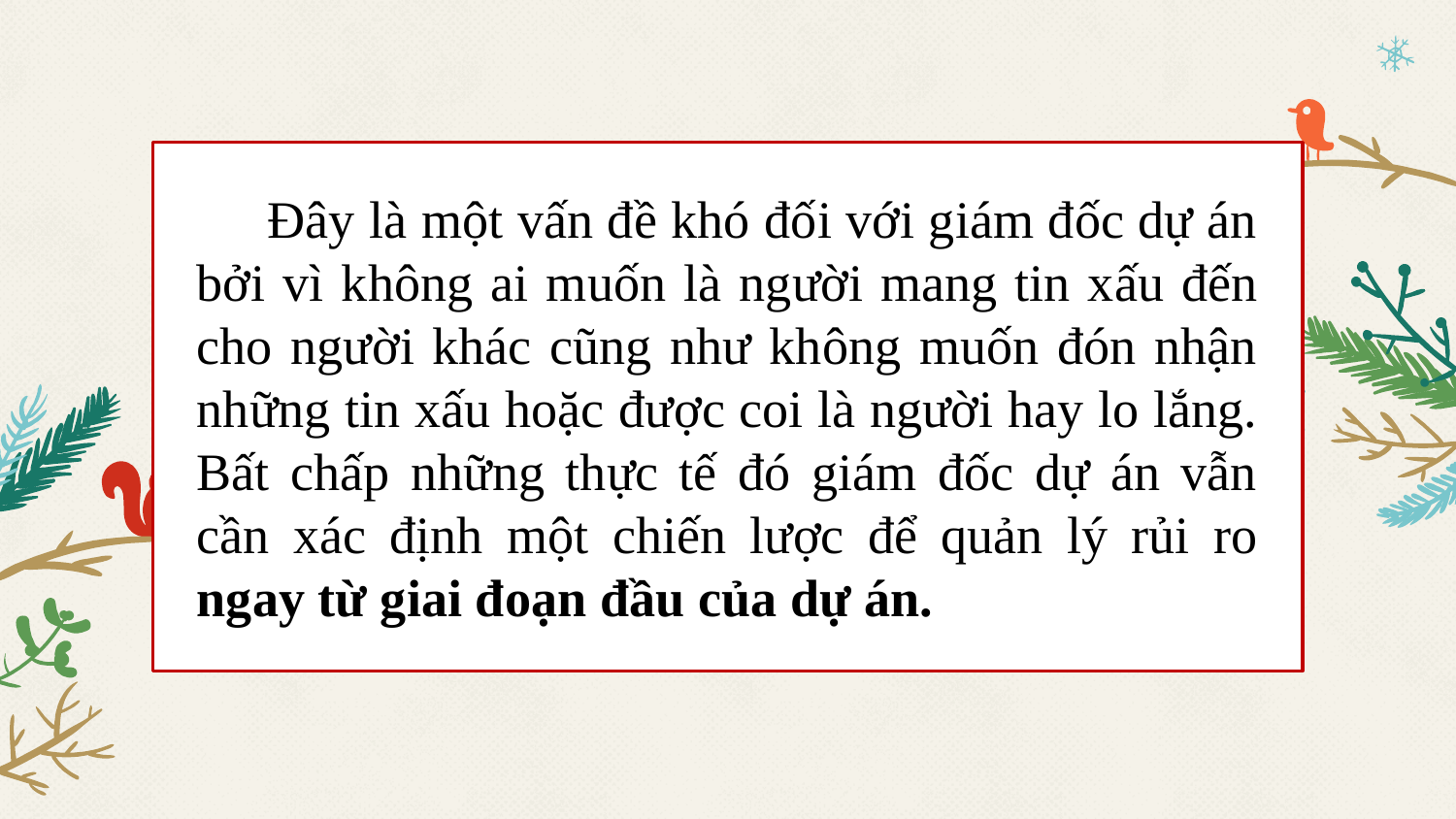

Đây là một vấn đề khó đối với giám đốc dự án bởi vì không ai muốn là người mang tin xấu đến cho người khác cũng như không muốn đón nhận những tin xấu hoặc được coi là người hay lo lắng. Bất chấp những thực tế đó giám đốc dự án vẫn cần xác định một chiến lược để quản lý rủi ro ngay từ giai đoạn đầu của dự án.